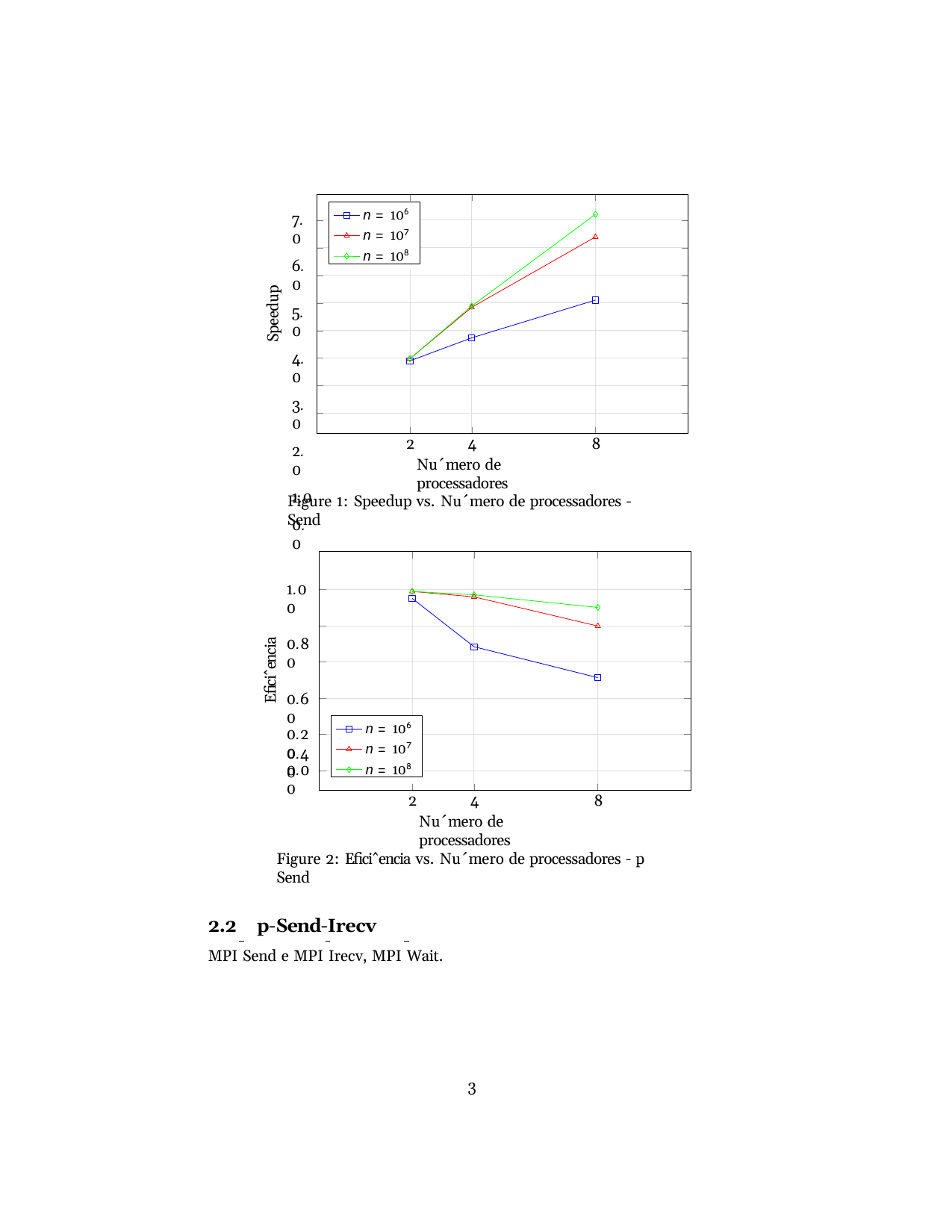

7.0
6.0
5.0
4.0
3.0
2.0
1.0
0.0

n = 106
n = 107
n = 108

Speedup
4
Nu´mero de processadores
2
8
Figure 1: Speedup vs. Nu´mero de processadores - Send

1.00
0.80
0.60
0.40

Eficiˆencia
n = 106
n = 107
n = 108
0.20
0.00
4
Nu´mero de processadores
2
8
Figure 2: Eficiˆencia vs. Nu´mero de processadores - p Send

2.2	p-Send-Irecv
MPI Send e MPI Irecv, MPI Wait.

3